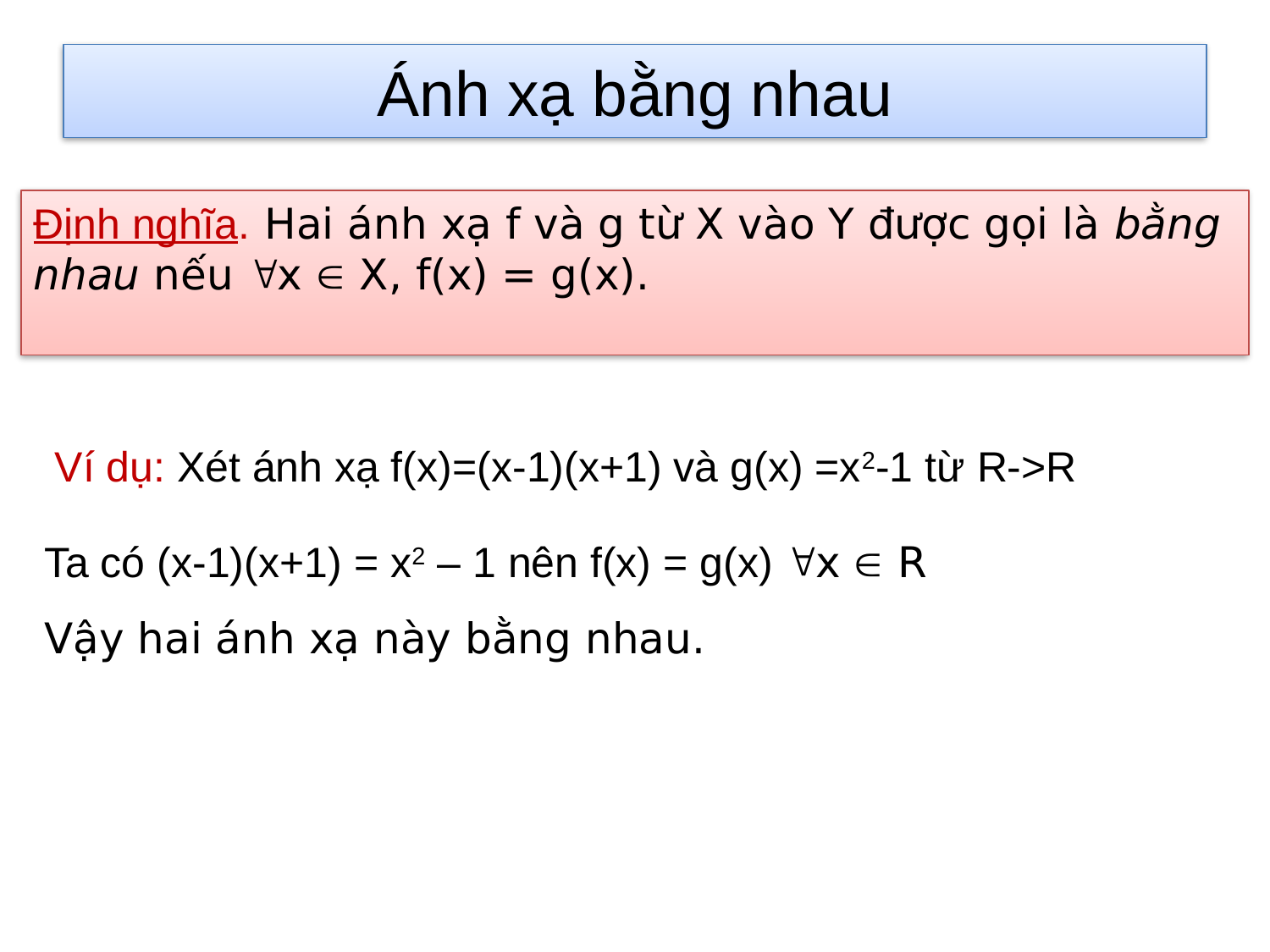

# Ánh xạ bằng nhau
Định nghĩa. Hai ánh xạ f và g từ X vào Y được gọi là bằng nhau nếu ∀x ∈ X, f(x) = g(x).

Ví dụ: Xét ánh xạ f(x)=(x-1)(x+1) và g(x) =x2-1 từ R->R
Ta có (x-1)(x+1) = x2 – 1 nên f(x) = g(x) ∀x ∈ R
Vậy hai ánh xạ này bằng nhau.